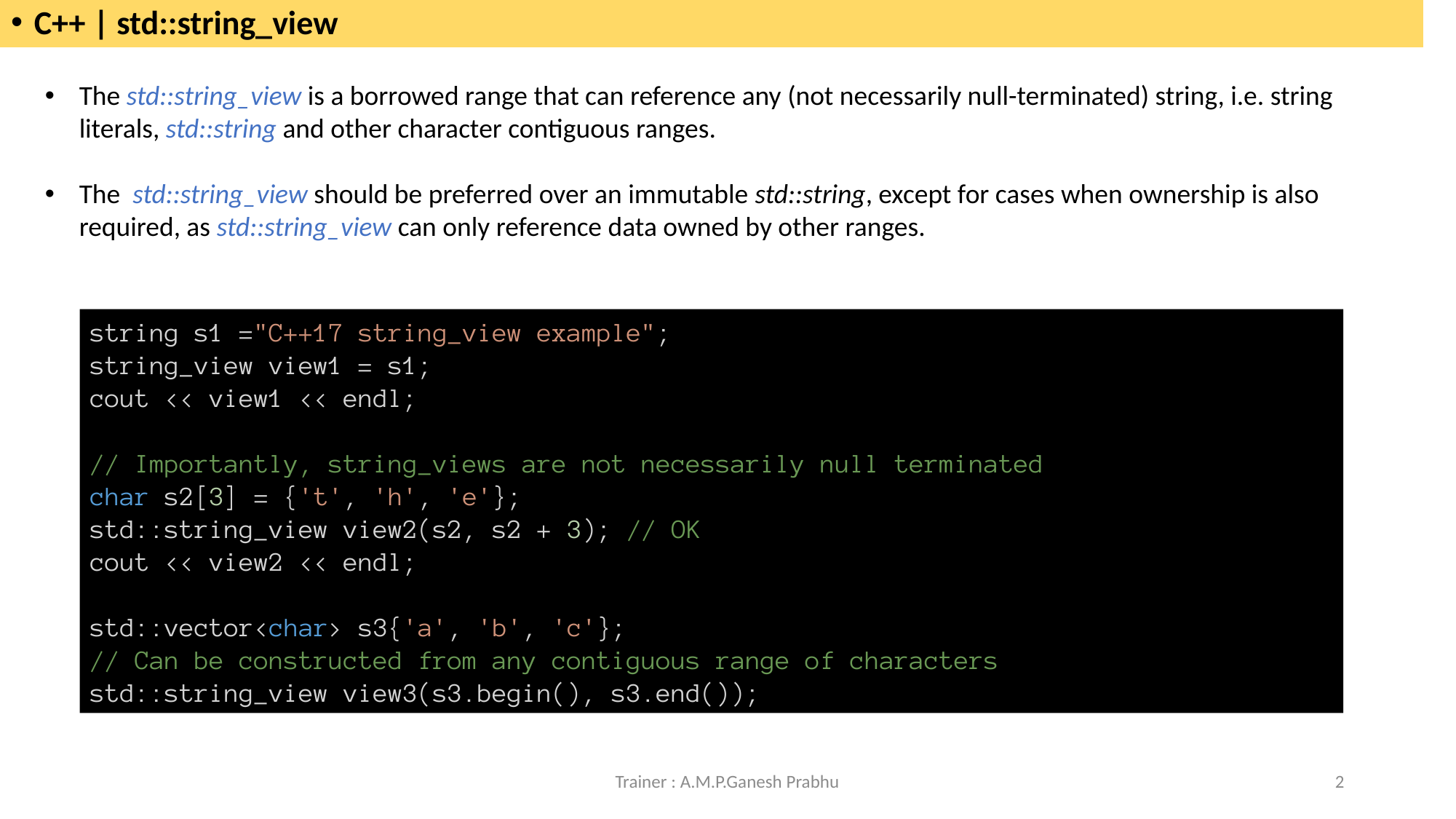

C++ | std::string_view
The std::string_view is a borrowed range that can reference any (not necessarily null-terminated) string, i.e. string literals, std::string and other character contiguous ranges.

The  std::string_view should be preferred over an immutable std::string, except for cases when ownership is also required, as std::string_view can only reference data owned by other ranges.
string s1 ="C++17 string_view example";
string_view view1 = s1;
cout << view1 << endl;
// Importantly, string_views are not necessarily null terminated
char s2[3] = {'t', 'h', 'e'};
std::string_view view2(s2, s2 + 3); // OK
cout << view2 << endl;

std::vector<char> s3{'a', 'b', 'c'};
// Can be constructed from any contiguous range of characters
std::string_view view3(s3.begin(), s3.end());
Trainer : A.M.P.Ganesh Prabhu
2